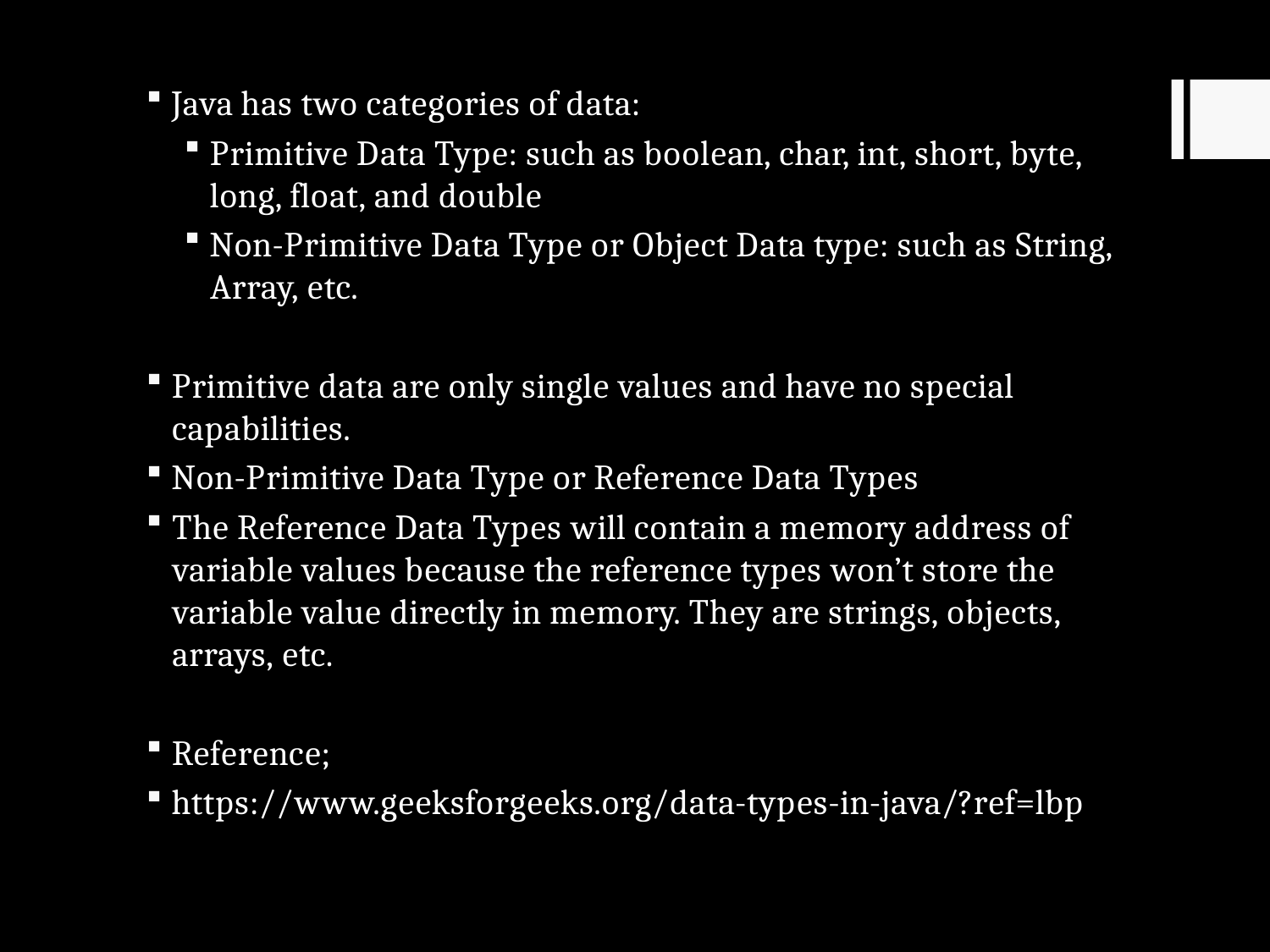

Java has two categories of data:
Primitive Data Type: such as boolean, char, int, short, byte, long, float, and double
Non-Primitive Data Type or Object Data type: such as String, Array, etc.

Primitive data are only single values and have no special capabilities.
Non-Primitive Data Type or Reference Data Types
The Reference Data Types will contain a memory address of variable values because the reference types won’t store the variable value directly in memory. They are strings, objects, arrays, etc.

Reference;
https://www.geeksforgeeks.org/data-types-in-java/?ref=lbp